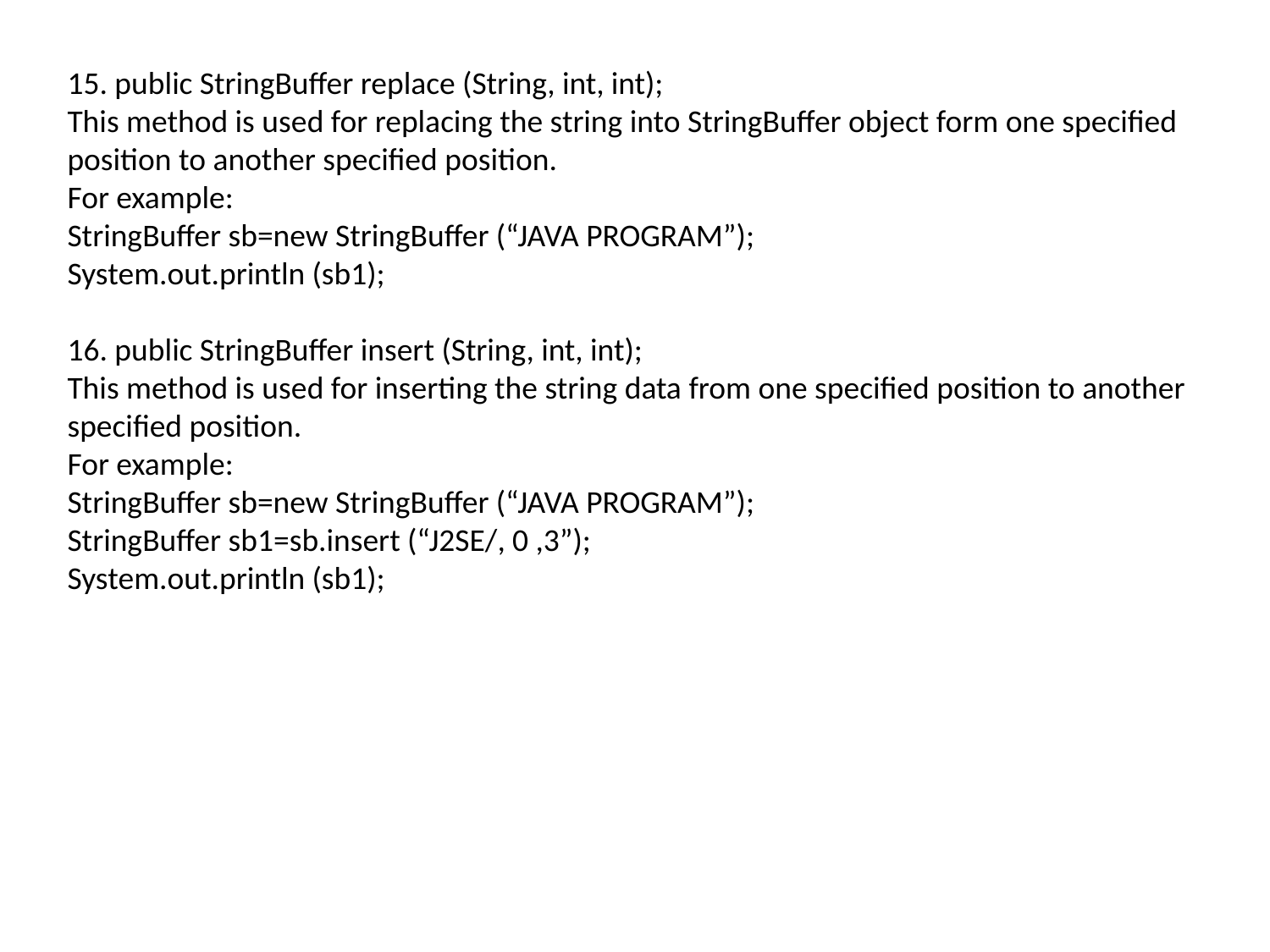

15. public StringBuffer replace (String, int, int);
This method is used for replacing the string into StringBuffer object form one specified position to another specified position.
For example:
StringBuffer sb=new StringBuffer (“JAVA PROGRAM”);
System.out.println (sb1);

16. public StringBuffer insert (String, int, int);
This method is used for inserting the string data from one specified position to another specified position.
For example:
StringBuffer sb=new StringBuffer (“JAVA PROGRAM”);
StringBuffer sb1=sb.insert (“J2SE/, 0 ,3”);
System.out.println (sb1);